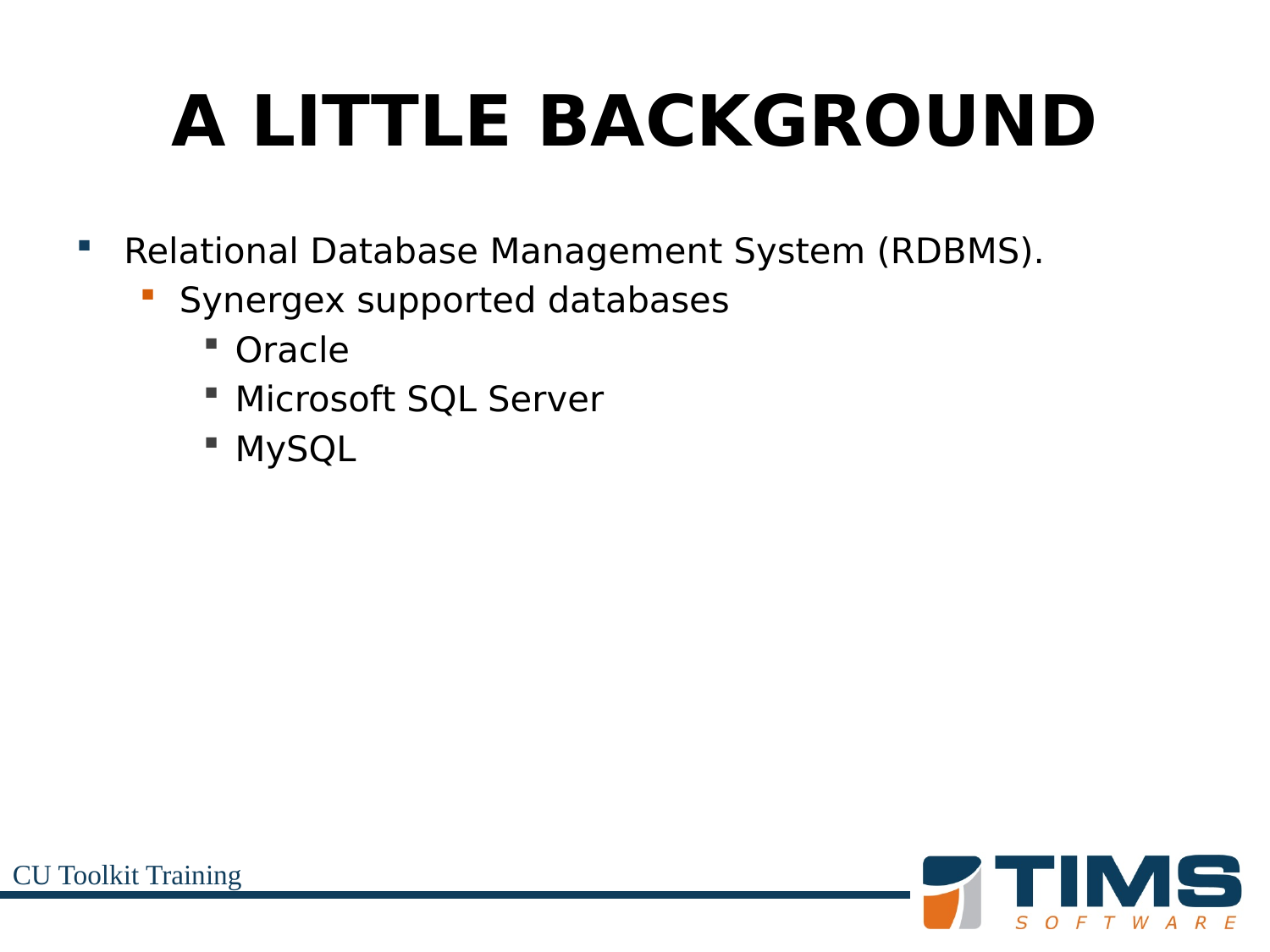

# A LITTLE BACKGROUND
Relational Database Management System (RDBMS).
Synergex supported databases
Oracle
Microsoft SQL Server
MySQL
CU Toolkit Training